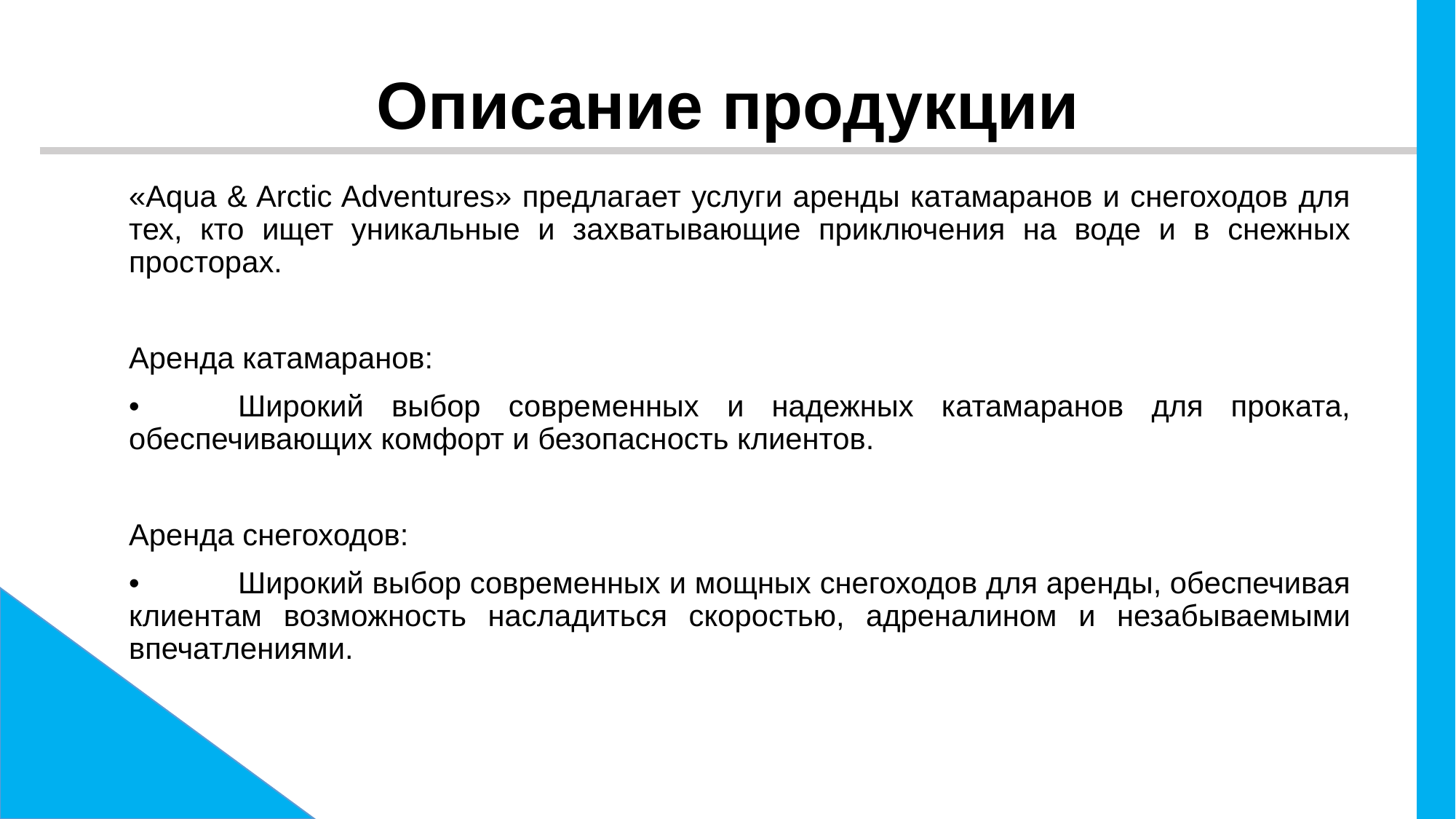

# Сообщение об ошибке
Описание продукции
«Aqua & Arctic Adventures» предлагает услуги аренды катамаранов и снегоходов для тех, кто ищет уникальные и захватывающие приключения на воде и в снежных просторах.

Аренда катамаранов:
•	Широкий выбор современных и надежных катамаранов для проката, обеспечивающих комфорт и безопасность клиентов.

Аренда снегоходов:
•	Широкий выбор современных и мощных снегоходов для аренды, обеспечивая клиентам возможность насладиться скоростью, адреналином и незабываемыми впечатлениями.